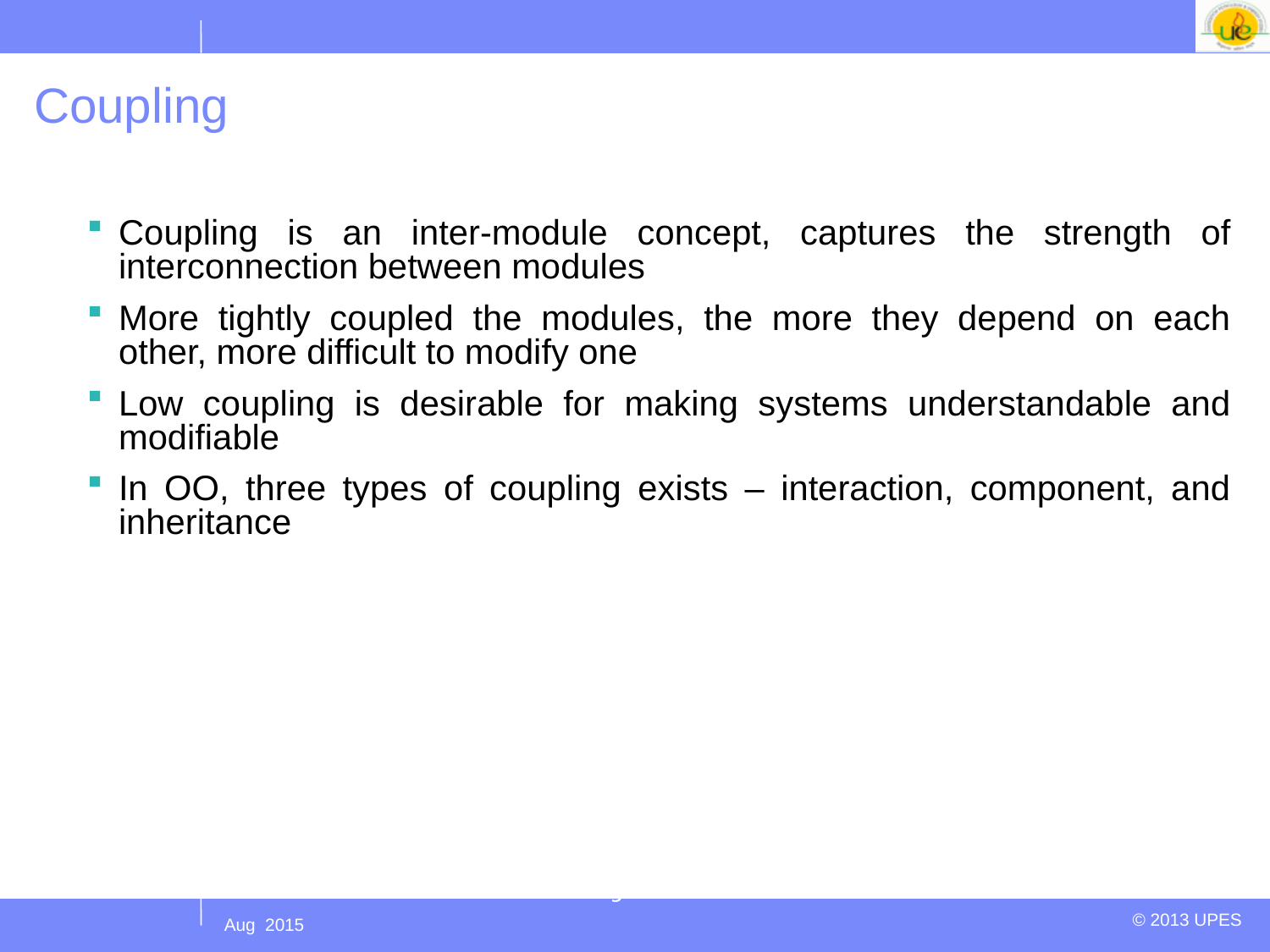

# Coupling
Coupling is an inter-module concept, captures the strength of interconnection between modules
More tightly coupled the modules, the more they depend on each other, more difficult to modify one
Low coupling is desirable for making systems understandable and modifiable
In OO, three types of coupling exists – interaction, component, and inheritance
OO Design
56